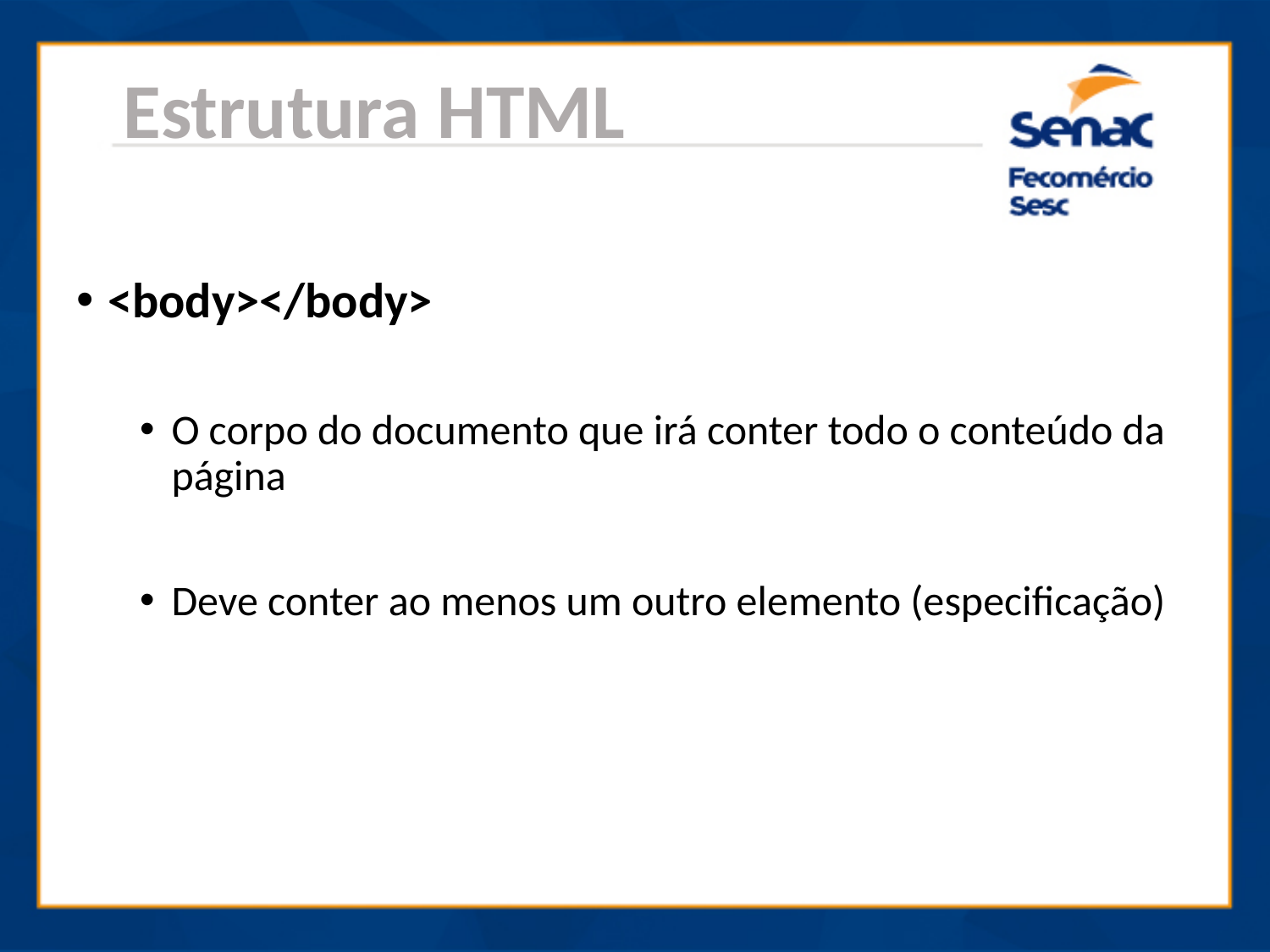

Estrutura HTML
<body></body>

O corpo do documento que irá conter todo o conteúdo da página

Deve conter ao menos um outro elemento (especificação)